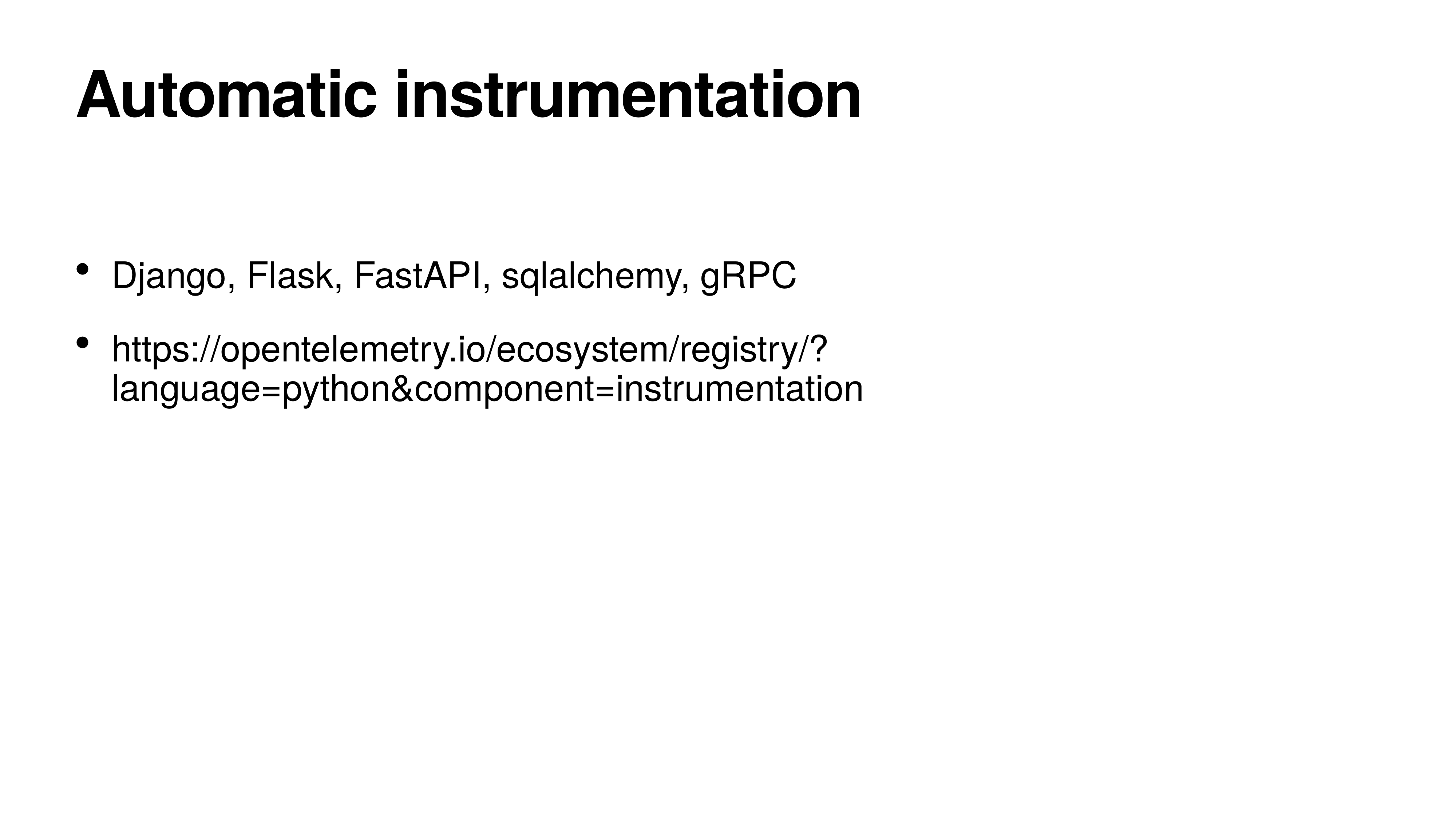

# Automatic instrumentation

Django, Flask, FastAPI, sqlalchemy, gRPC
https://opentelemetry.io/ecosystem/registry/?language=python&component=instrumentation